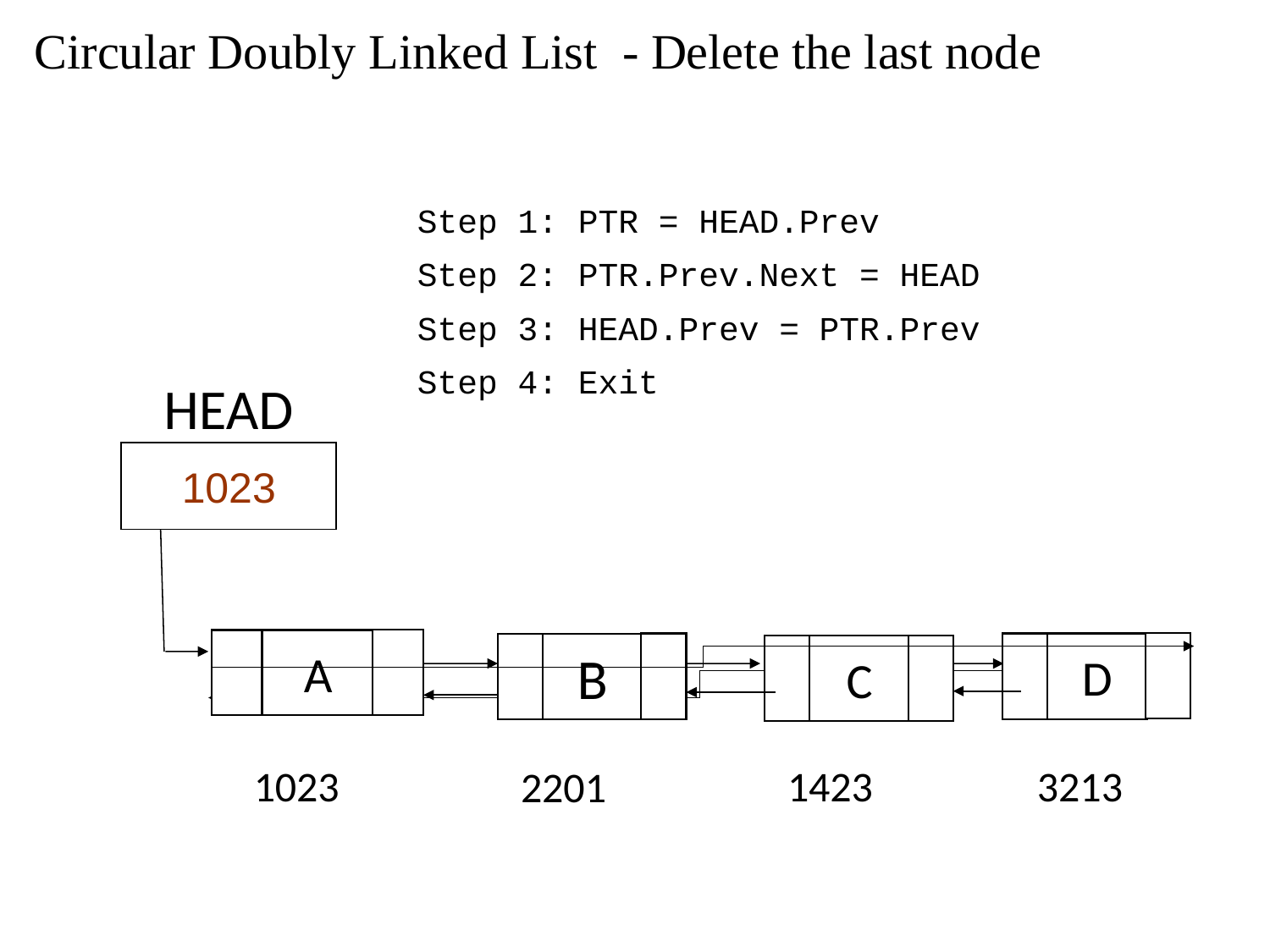

# Circular Doubly Linked List  - Delete the last node
Step 1: PTR = HEAD.Prev
Step 2: PTR.Prev.Next = HEAD
Step 3: HEAD.Prev = PTR.Prev
Step 4: Exit
HEAD
1023

A

D

B

C
1423
3213
1023
2201